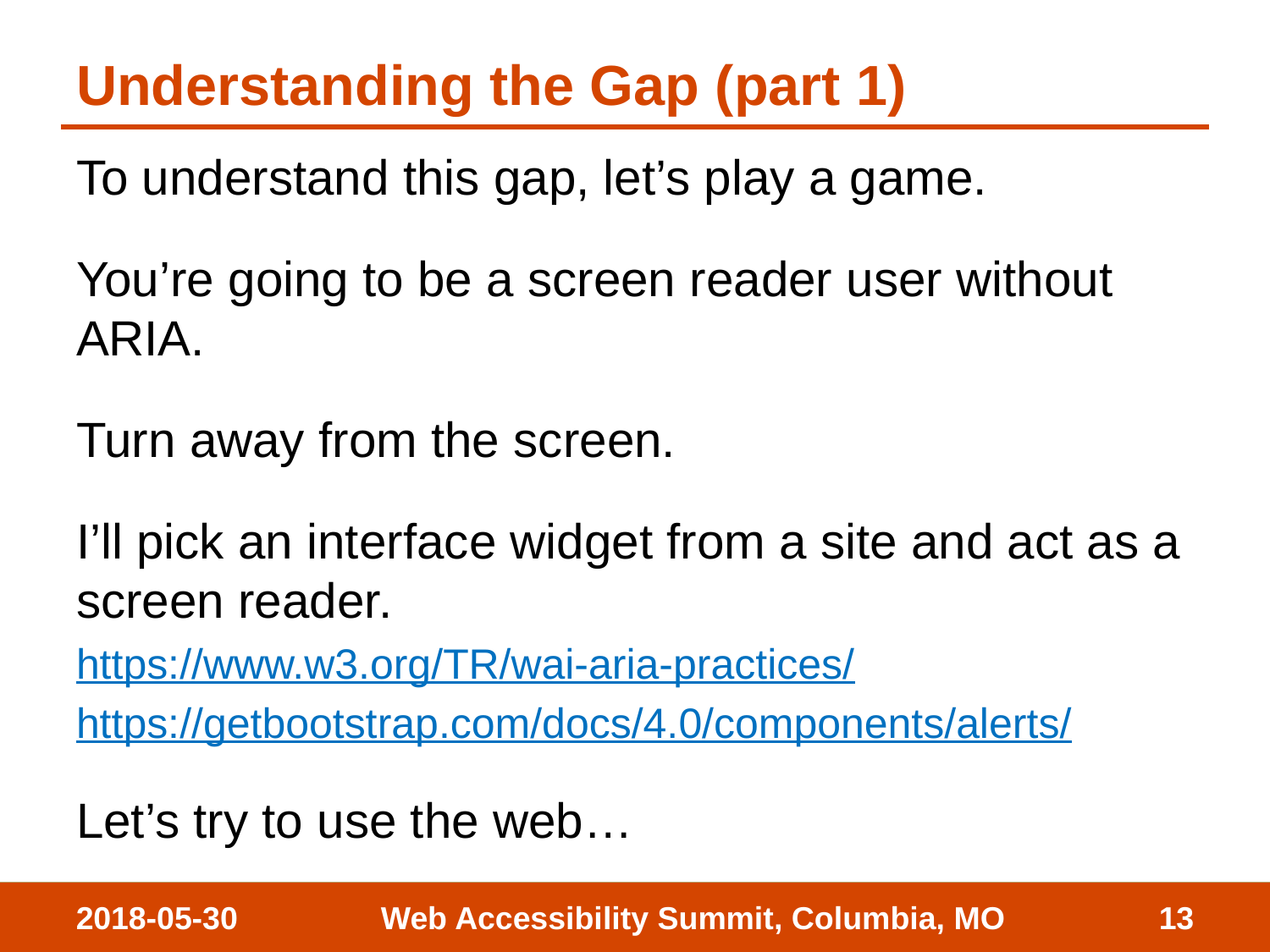

# Understanding the Gap (part 1)
To understand this gap, let’s play a game.
You’re going to be a screen reader user without ARIA.
Turn away from the screen.
I’ll pick an interface widget from a site and act as a screen reader.
https://www.w3.org/TR/wai-aria-practices/
https://getbootstrap.com/docs/4.0/components/alerts/
Let’s try to use the web…
2018-05-30
Web Accessibility Summit, Columbia, MO
13